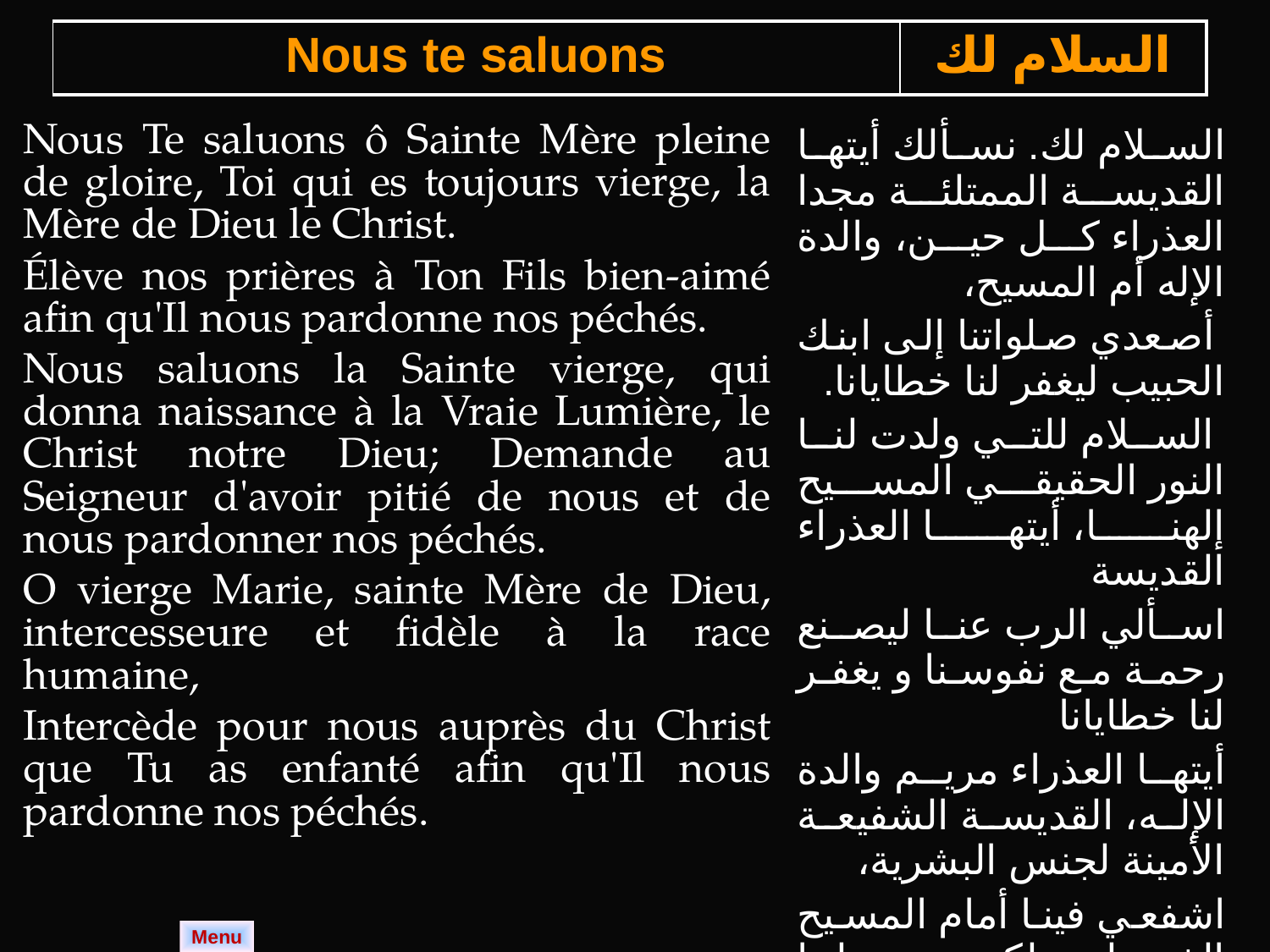

| Nous te saluons | السلام لك |
| --- | --- |
| Nous Te saluons ô Sainte Mère pleine de gloire, Toi qui es toujours vierge, la Mère de Dieu le Christ. Élève nos prières à Ton Fils bien-aimé afin qu'Il nous pardonne nos péchés. Nous saluons la Sainte vierge, qui donna naissance à la Vraie Lumière, le Christ notre Dieu; Demande au Seigneur d'avoir pitié de nous et de nous pardonner nos péchés. O vierge Marie, sainte Mère de Dieu, intercesseure et fidèle à la race humaine, Intercède pour nous auprès du Christ que Tu as enfanté afin qu'Il nous pardonne nos péchés. | السلام لك. نسألك أيتها القديسة الممتلئة مجدا العذراء كل حين، والدة الإله أم المسيح، أصعدي صلواتنا إلى ابنك الحبيب ليغفر لنا خطايانا. السلام للتي ولدت لنا النور الحقيقي المسيح إلهنا، أيتها العذراء القديسة اسألي الرب عنا ليصنع رحمة مع نفوسنا و يغفر لنا خطايانا أيتها العذراء مريم والدة الإله، القديسة الشفيعة الأمينة لجنس البشرية، اشفعي فينا أمام المسيح الذي ولدته لكي ينعم علينا بغفران خطايانا. |
| --- | --- |
Menu